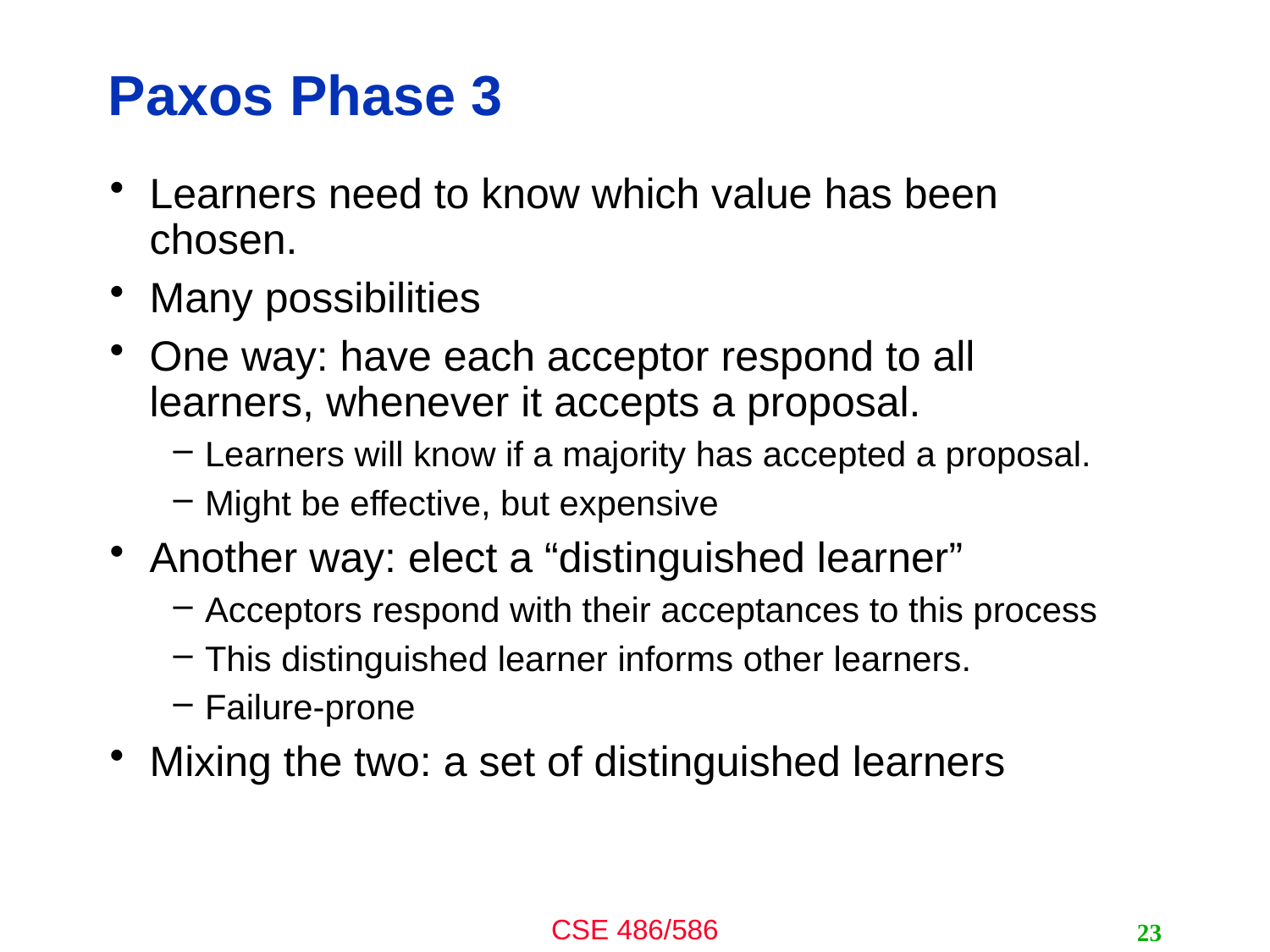

# Paxos Phase 3
Learners need to know which value has been chosen.
Many possibilities
One way: have each acceptor respond to all learners, whenever it accepts a proposal.
Learners will know if a majority has accepted a proposal.
Might be effective, but expensive
Another way: elect a “distinguished learner”
Acceptors respond with their acceptances to this process
This distinguished learner informs other learners.
Failure-prone
Mixing the two: a set of distinguished learners
23